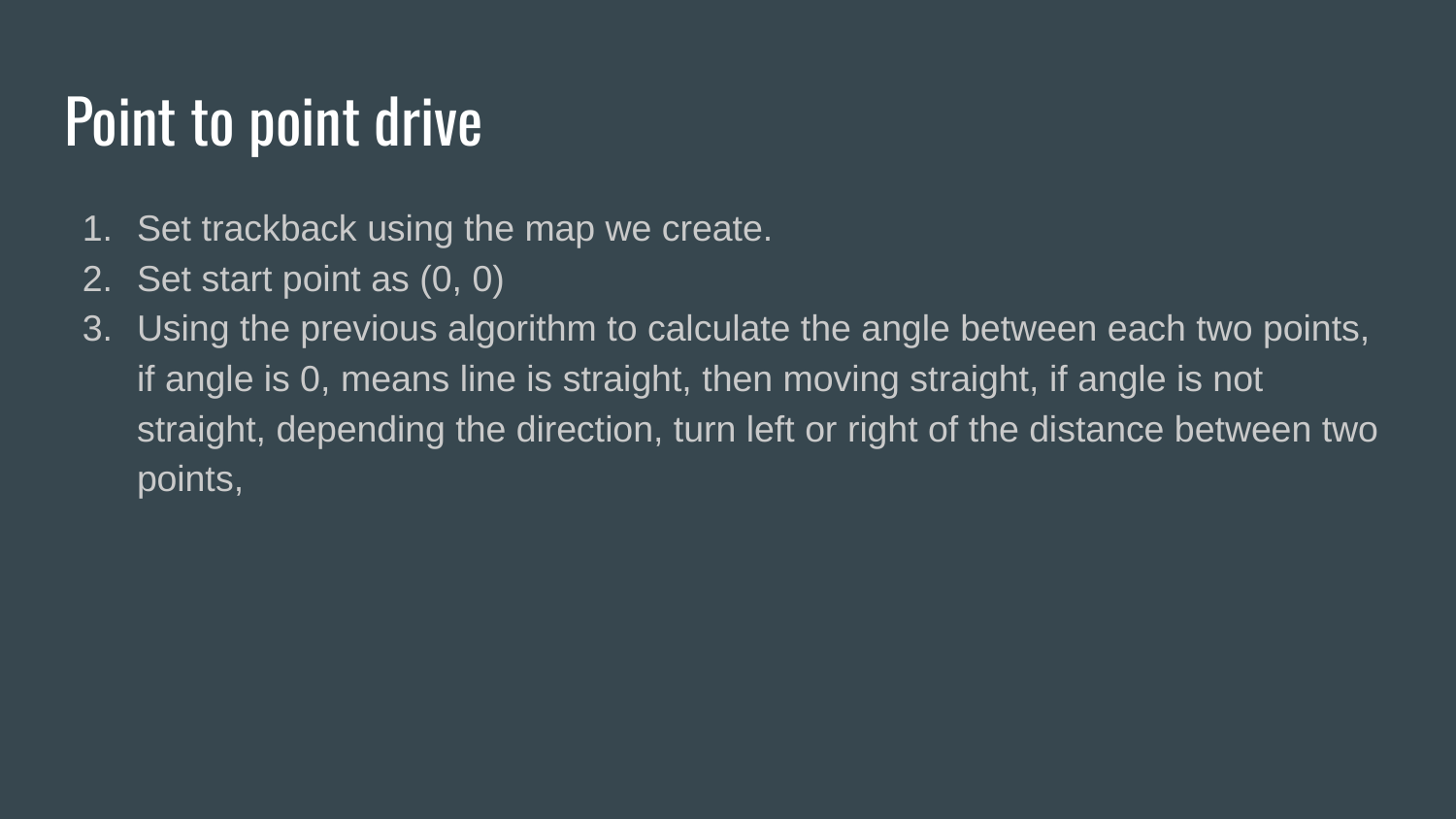

# Point to point drive
Set trackback using the map we create.
Set start point as (0, 0)
Using the previous algorithm to calculate the angle between each two points, if angle is 0, means line is straight, then moving straight, if angle is not straight, depending the direction, turn left or right of the distance between two points,